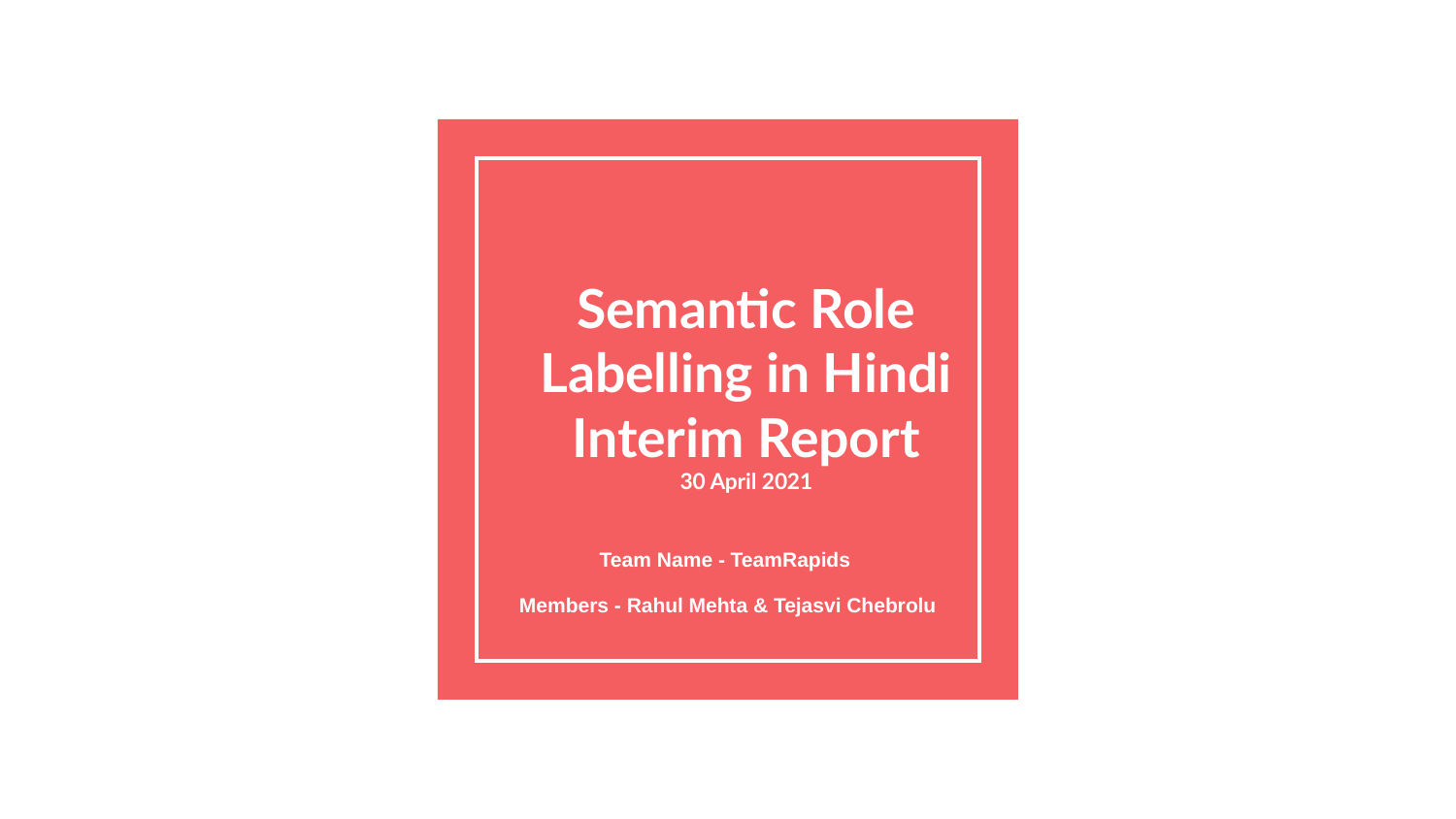

# Semantic Role Labelling in Hindi Interim Report
30 April 2021
Team Name - TeamRapids

Members - Rahul Mehta & Tejasvi Chebrolu